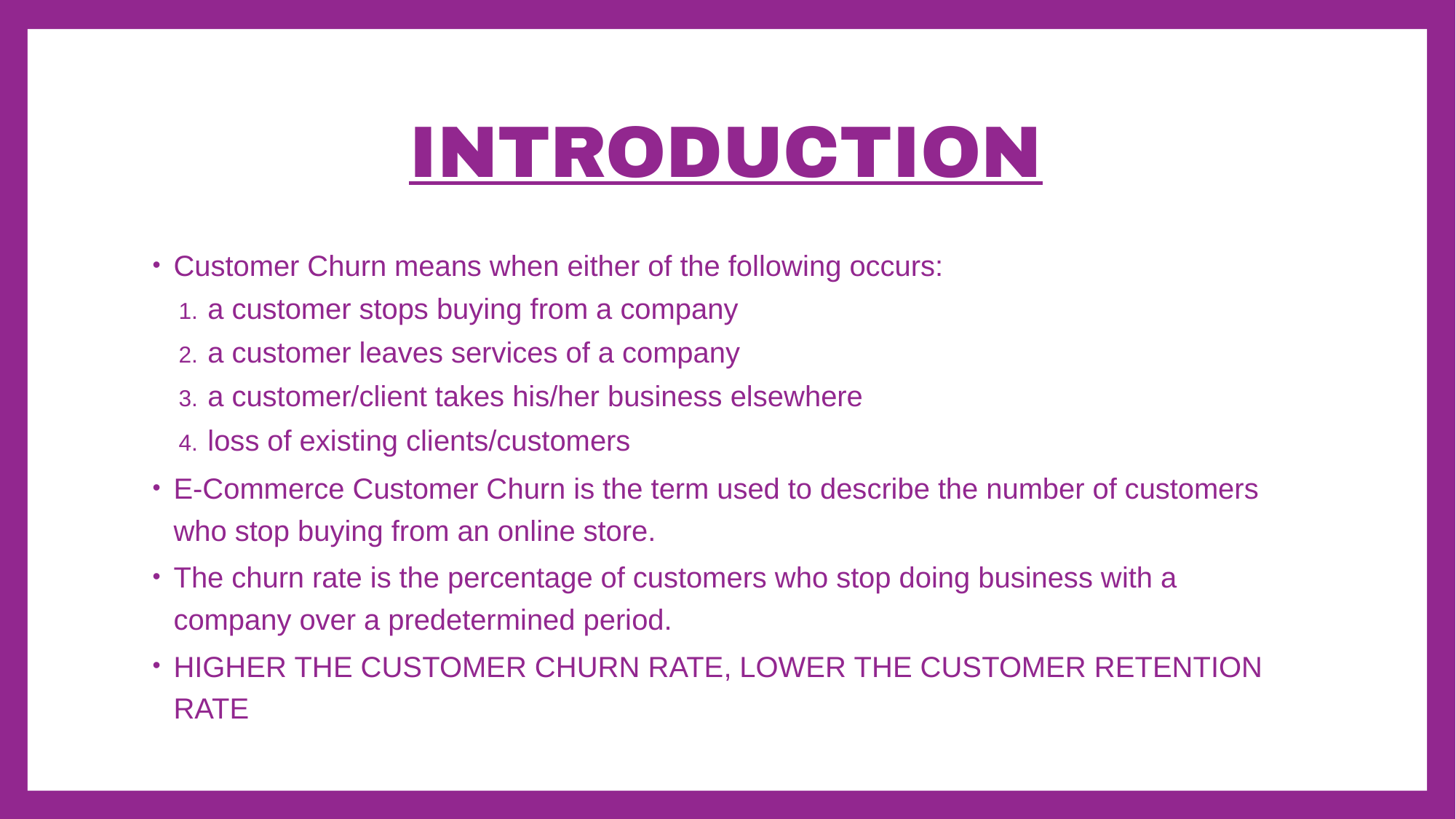

# INTRODUCTION
Customer Churn means when either of the following occurs:
 a customer stops buying from a company
 a customer leaves services of a company
 a customer/client takes his/her business elsewhere
 loss of existing clients/customers
E-Commerce Customer Churn is the term used to describe the number of customers who stop buying from an online store.
The churn rate is the percentage of customers who stop doing business with a company over a predetermined period.
HIGHER THE CUSTOMER CHURN RATE, LOWER THE CUSTOMER RETENTION RATE